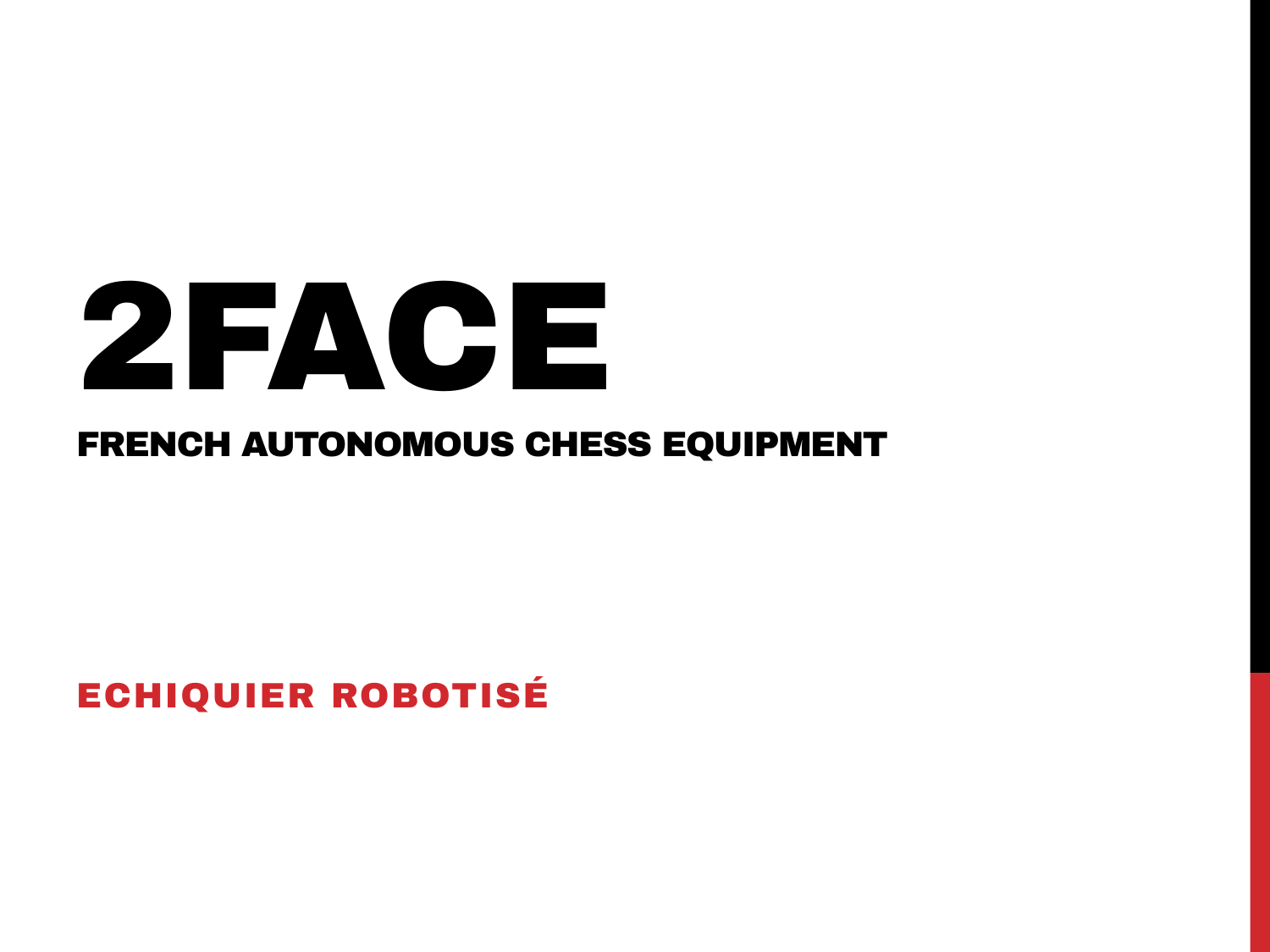

# 2FACE French AUTONOMOUS CHESS EQUIPMENT
Echiquier Robotisé